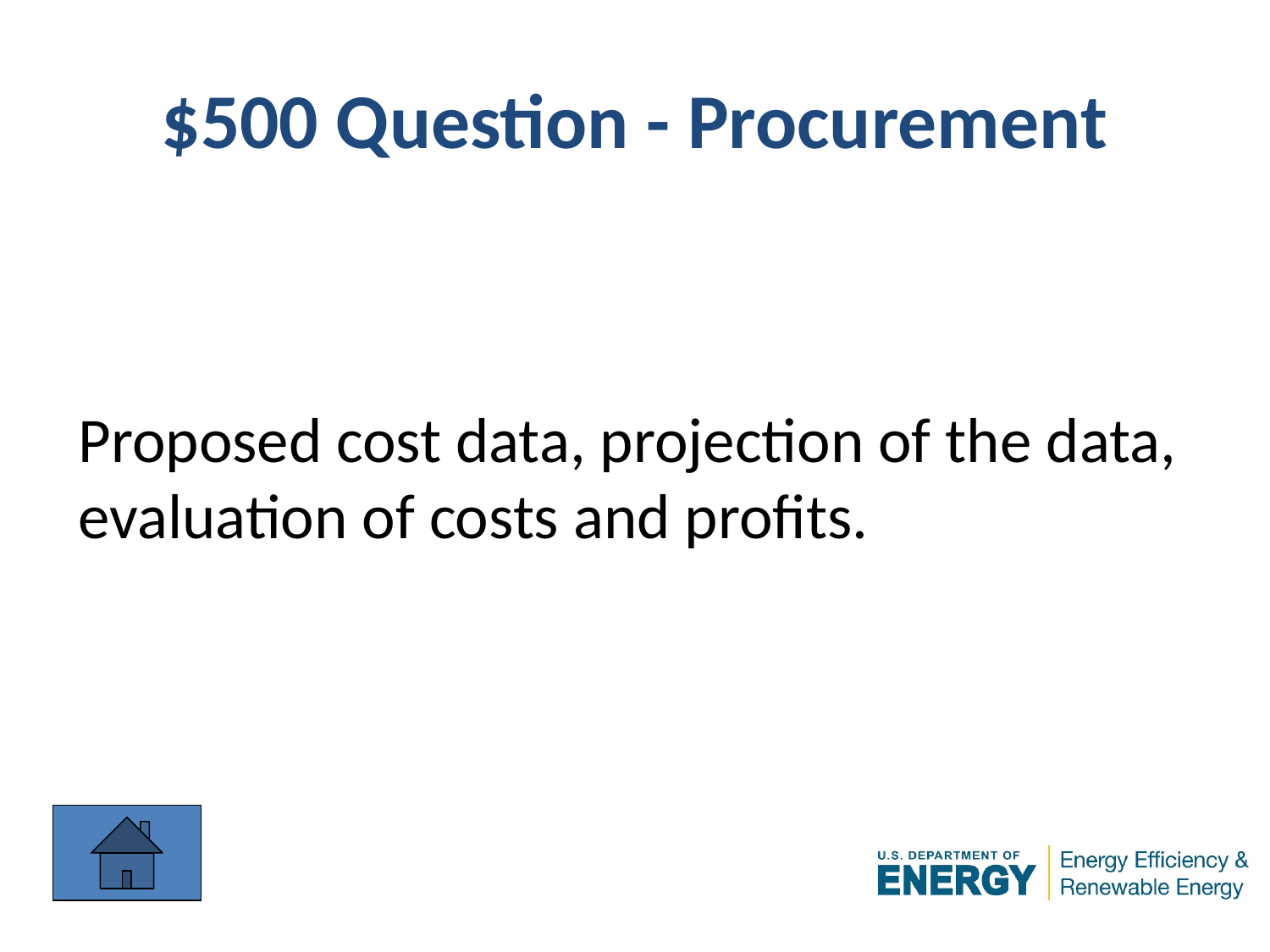

# $500 Question - Procurement
Proposed cost data, projection of the data,
evaluation of costs and profits.